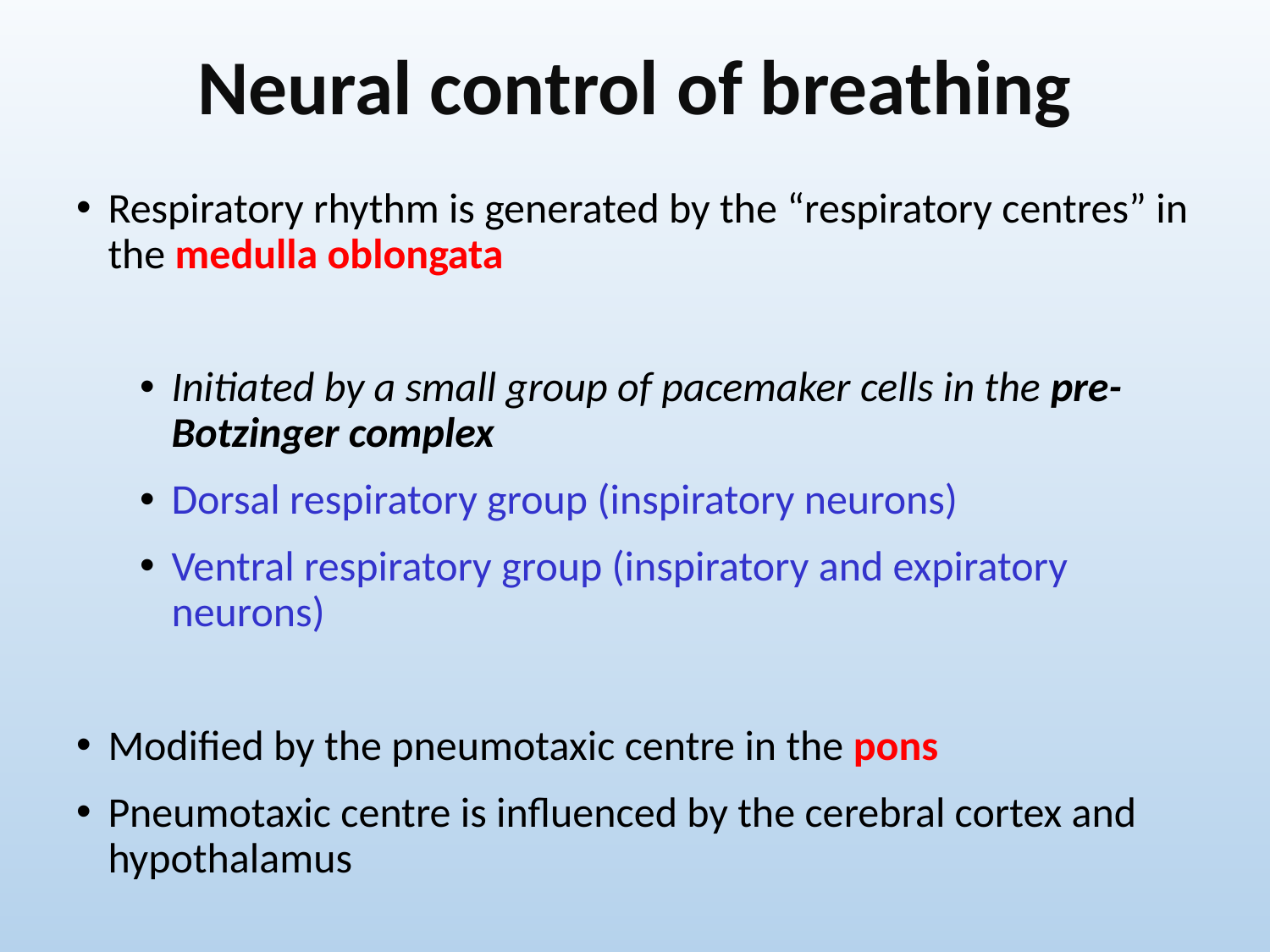

# Neural control of breathing
Respiratory rhythm is generated by the “respiratory centres” in the medulla oblongata

Initiated by a small group of pacemaker cells in the pre-Botzinger complex
Dorsal respiratory group (inspiratory neurons)
Ventral respiratory group (inspiratory and expiratory neurons)

Modified by the pneumotaxic centre in the pons
Pneumotaxic centre is influenced by the cerebral cortex and hypothalamus